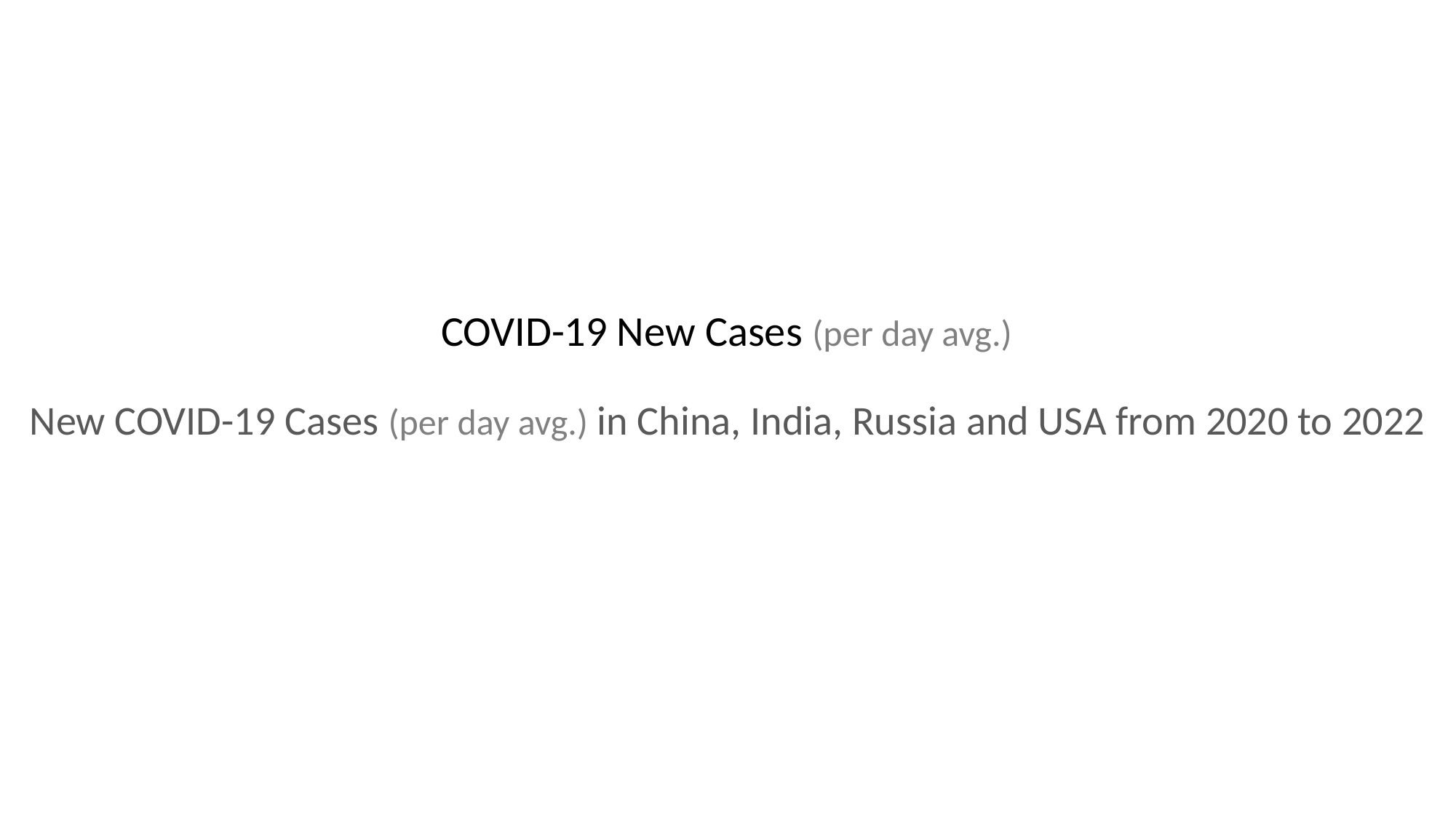

COVID-19 New Cases (per day avg.)
New COVID-19 Cases (per day avg.) in China, India, Russia and USA from 2020 to 2022